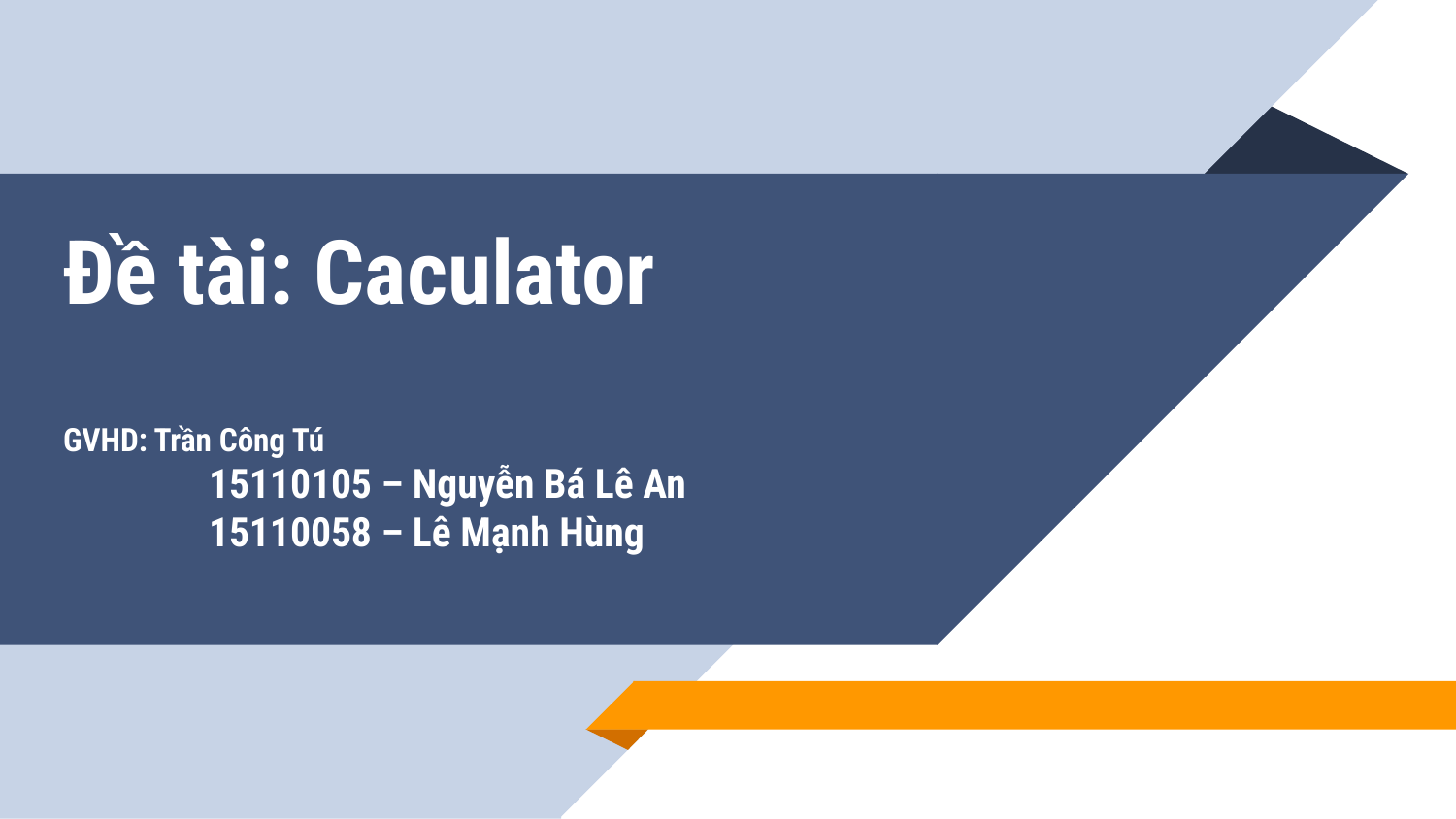

# Đề tài: Caculator GVHD: Trần Công Tú 15110105 – Nguyễn Bá Lê An 15110058 – Lê Mạnh Hùng